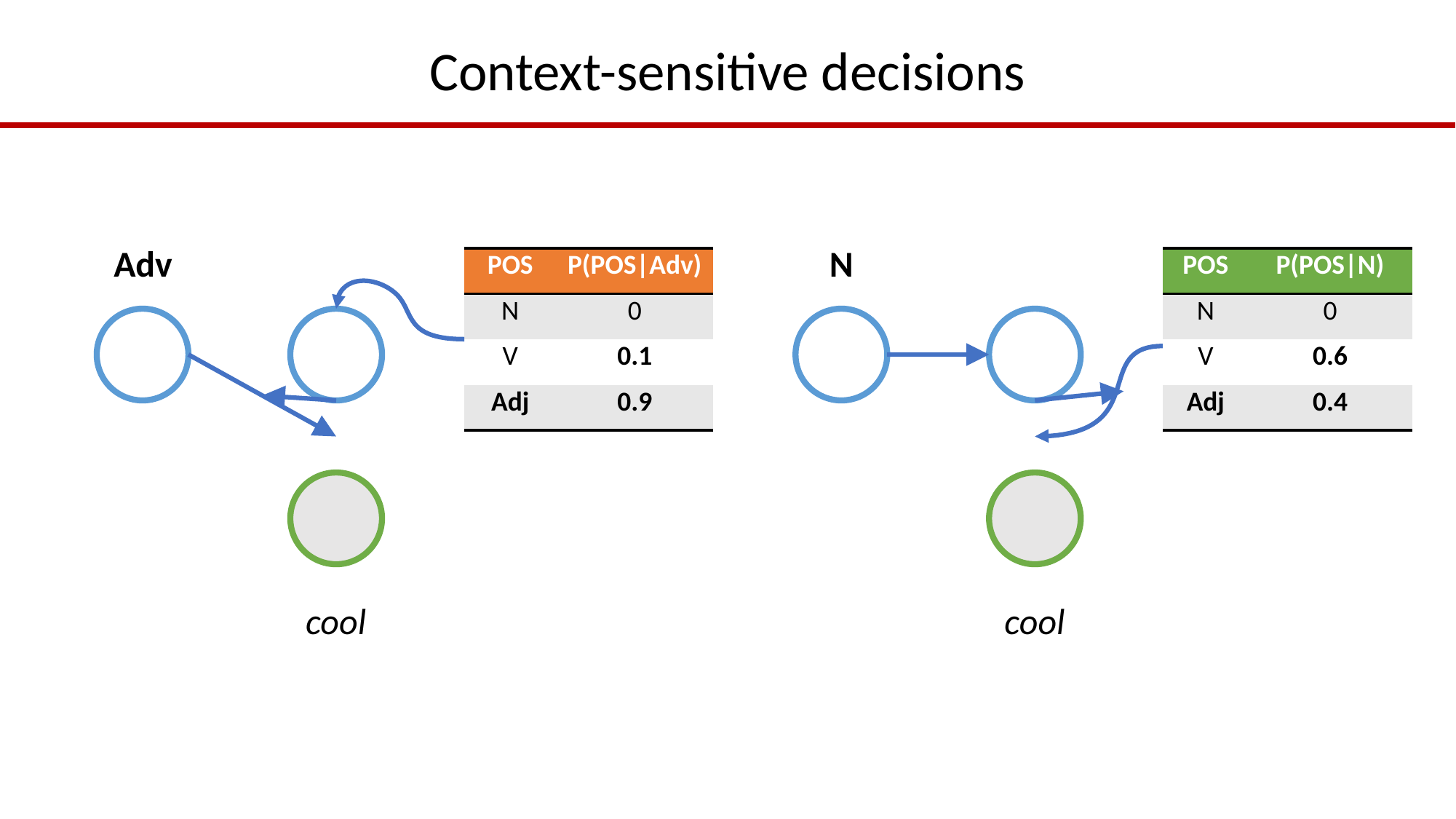

# Context-sensitive decisions
N
Adv
| POS | P(POS|Adv) |
| --- | --- |
| N | 0 |
| V | 0.1 |
| Adj | 0.9 |
| POS | P(POS|N) |
| --- | --- |
| N | 0 |
| V | 0.6 |
| Adj | 0.4 |

cool
cool